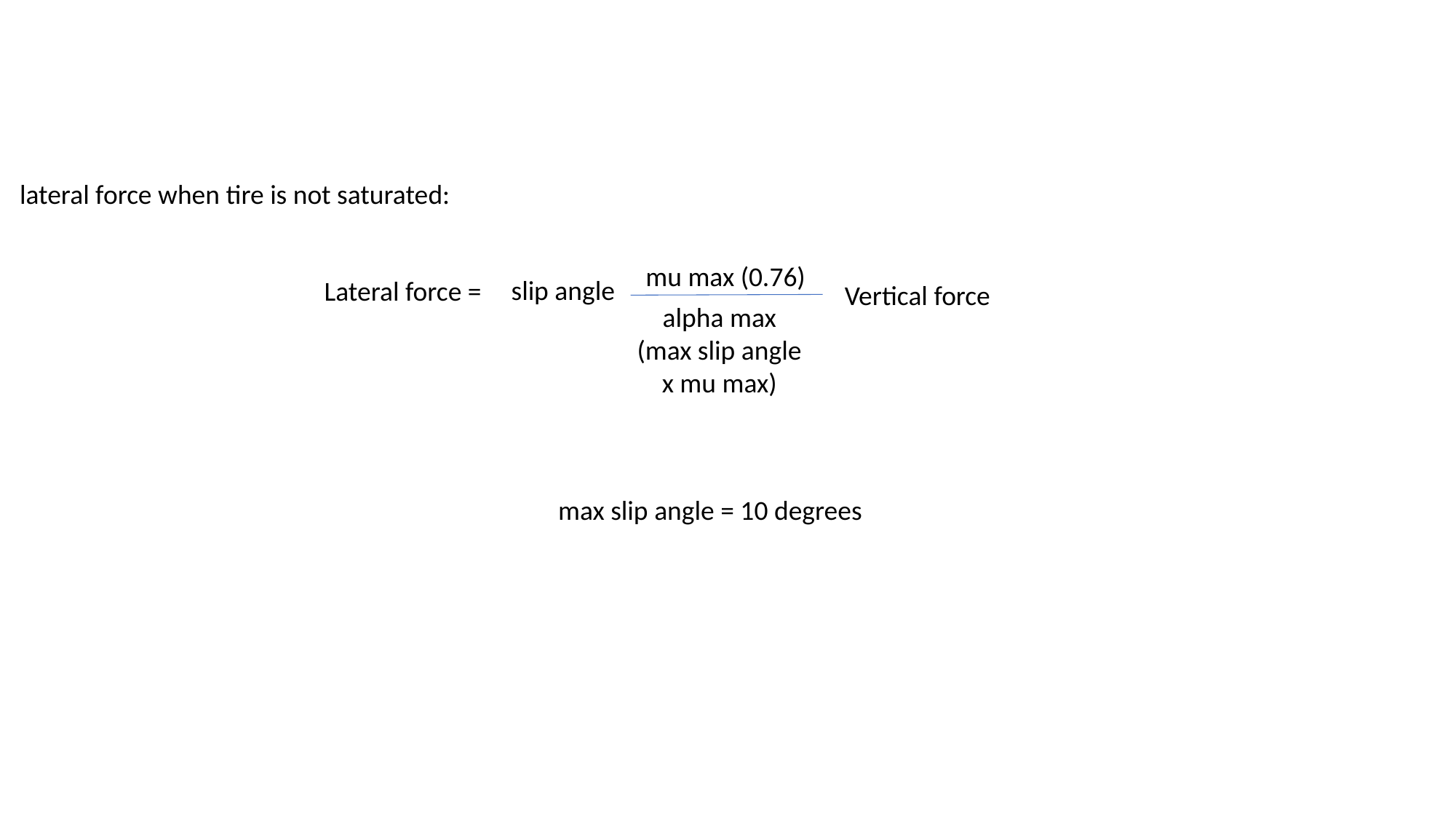

lateral force when tire is not saturated:
mu max (0.76)
slip angle
Lateral force =
Vertical force
alpha max (max slip angle x mu max)
max slip angle = 10 degrees